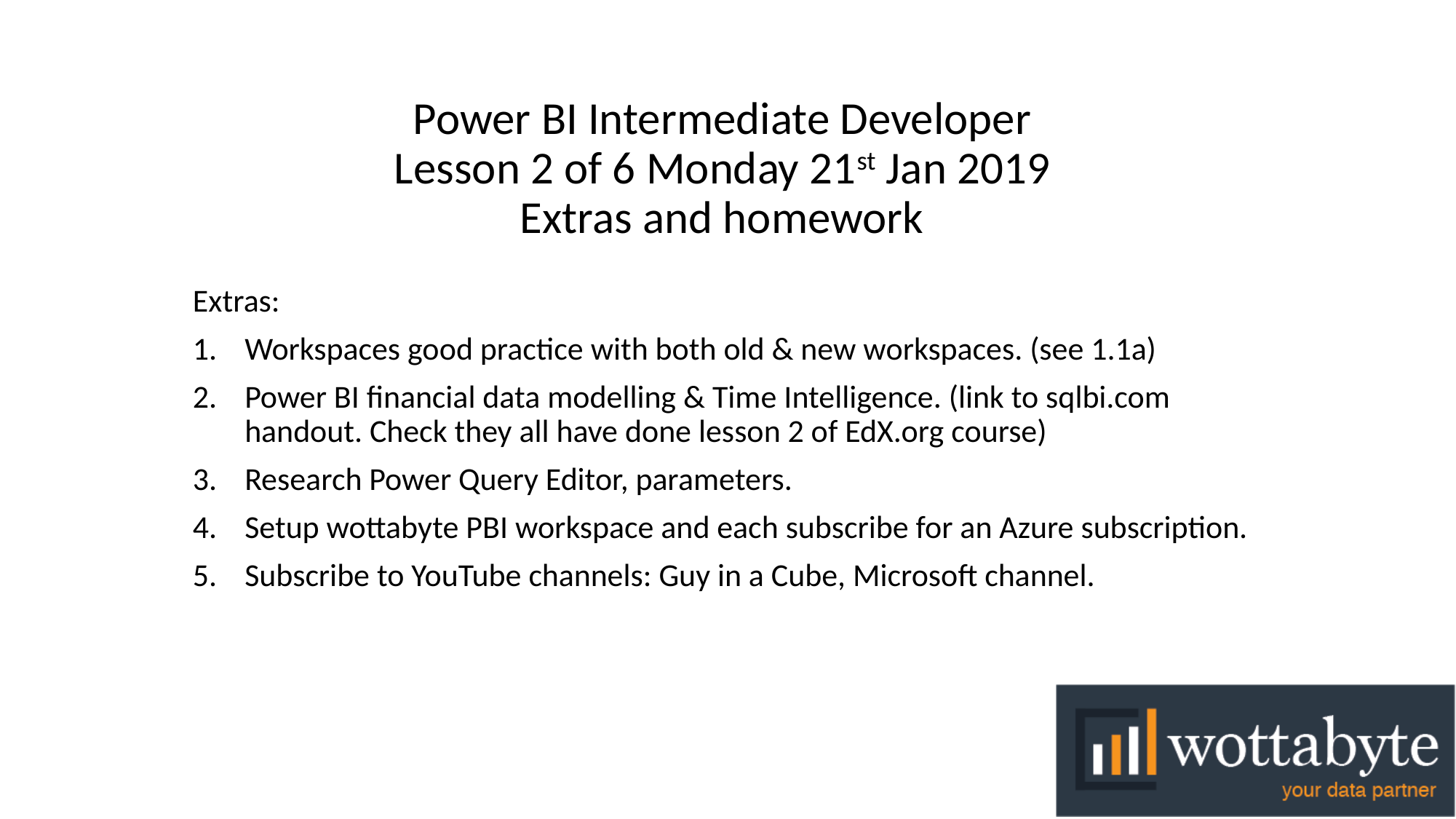

# Power BI Intermediate Developer Lesson 2 of 6 Monday 21st Jan 2019 Extras and homework
Extras:
Workspaces good practice with both old & new workspaces. (see 1.1a)
Power BI financial data modelling & Time Intelligence. (link to sqlbi.com handout. Check they all have done lesson 2 of EdX.org course)
Research Power Query Editor, parameters.
Setup wottabyte PBI workspace and each subscribe for an Azure subscription.
Subscribe to YouTube channels: Guy in a Cube, Microsoft channel.